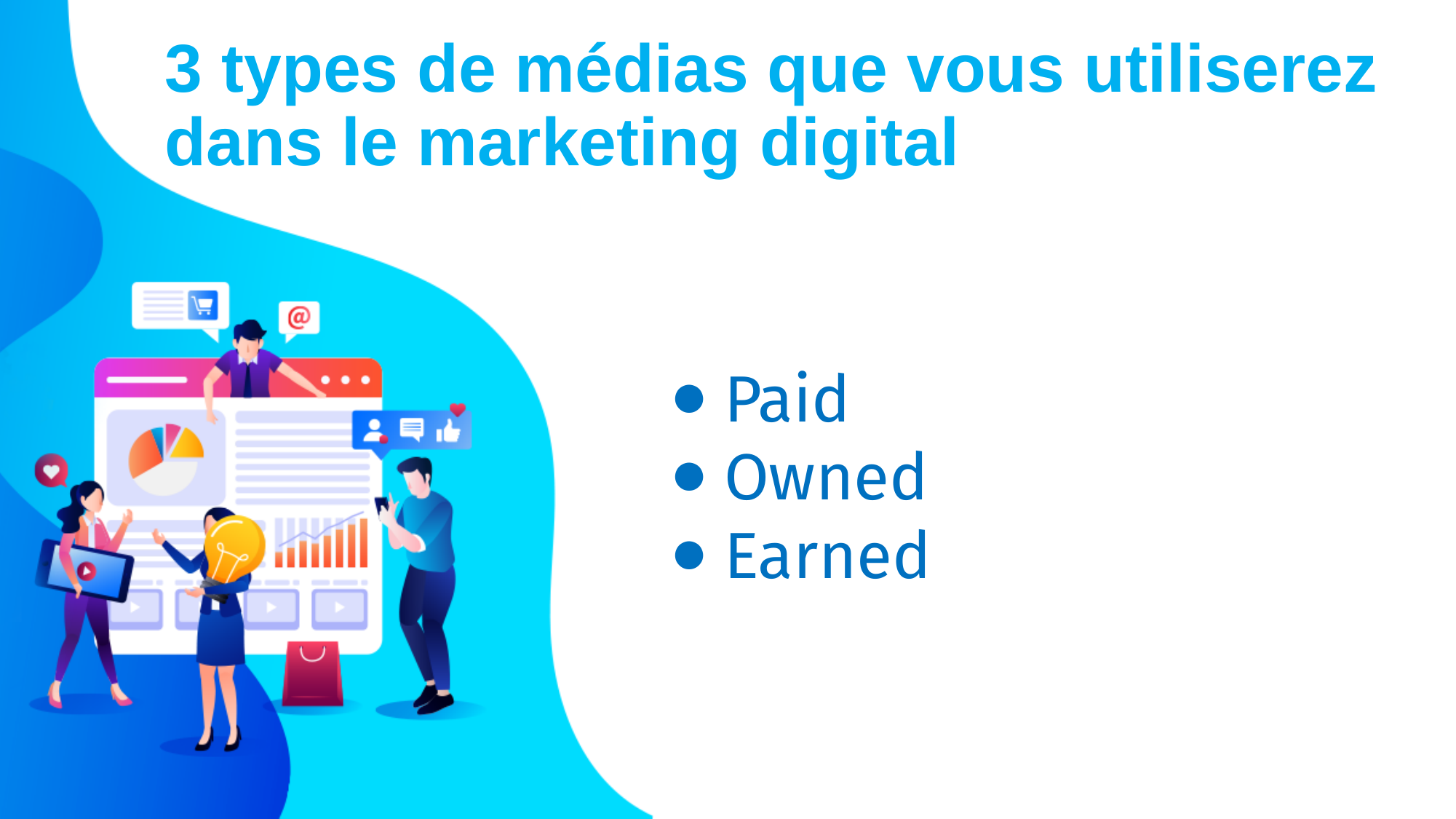

# 3 types de médias que vous utiliserez
dans le marketing digital
Paid
Owned
Earned